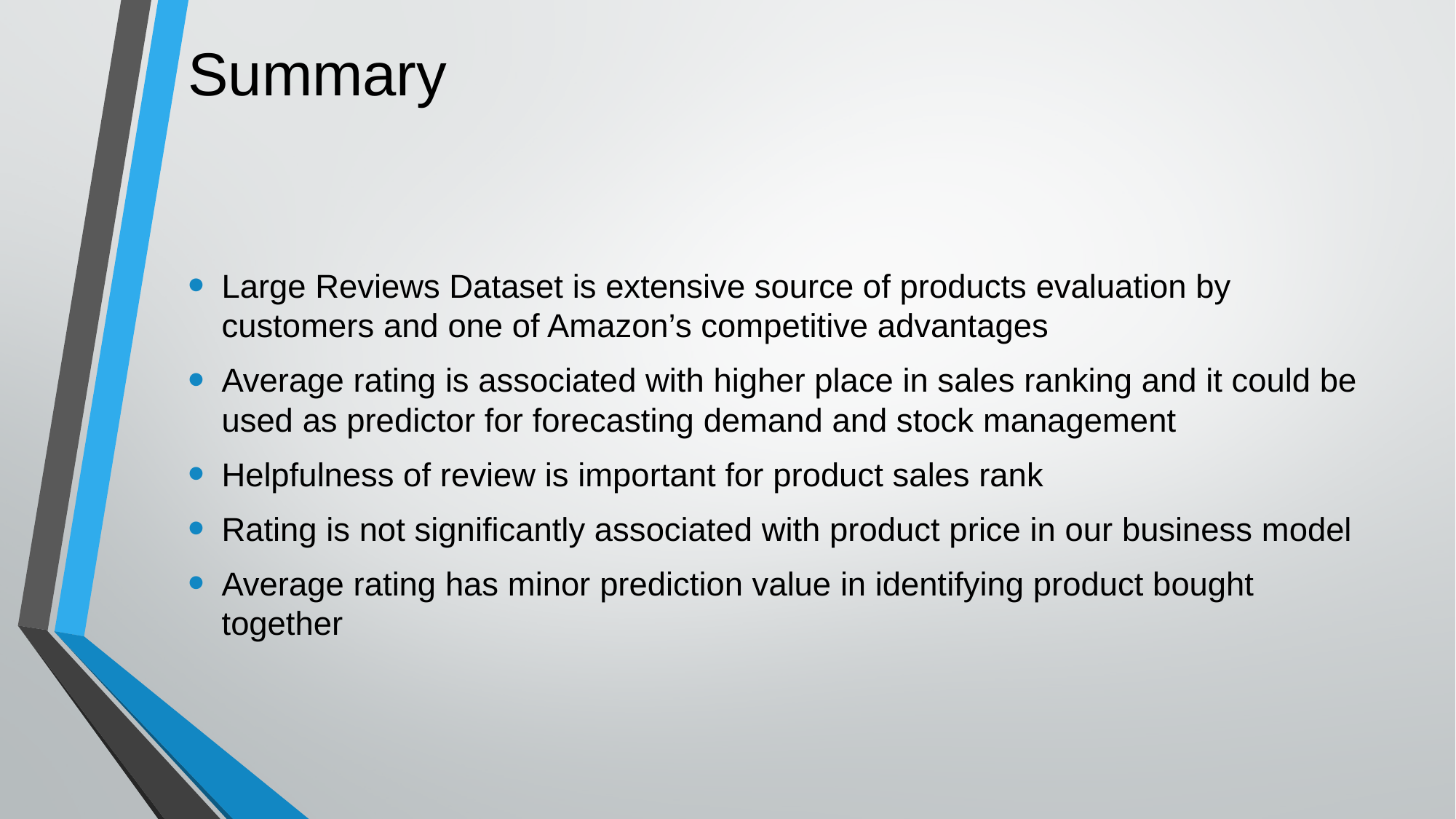

# Summary
Large Reviews Dataset is extensive source of products evaluation by customers and one of Amazon’s competitive advantages
Average rating is associated with higher place in sales ranking and it could be used as predictor for forecasting demand and stock management
Helpfulness of review is important for product sales rank
Rating is not significantly associated with product price in our business model
Average rating has minor prediction value in identifying product bought together